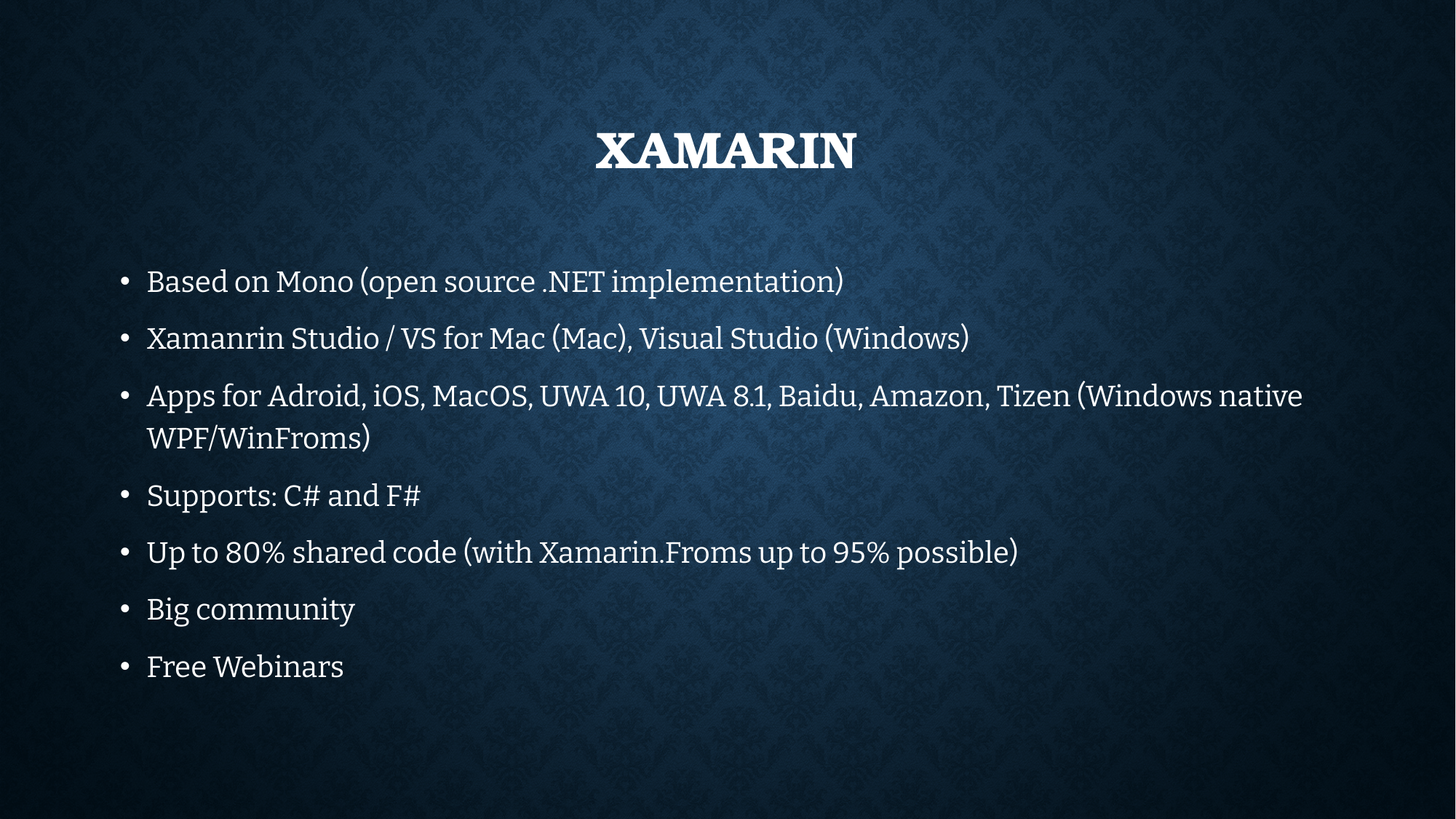

# Xamarin
Based on Mono (open source .NET implementation)
Xamanrin Studio / VS for Mac (Mac), Visual Studio (Windows)
Apps for Adroid, iOS, MacOS, UWA 10, UWA 8.1, Baidu, Amazon, Tizen (Windows native WPF/WinFroms)
Supports: C# and F#
Up to 80% shared code (with Xamarin.Froms up to 95% possible)
Big community
Free Webinars